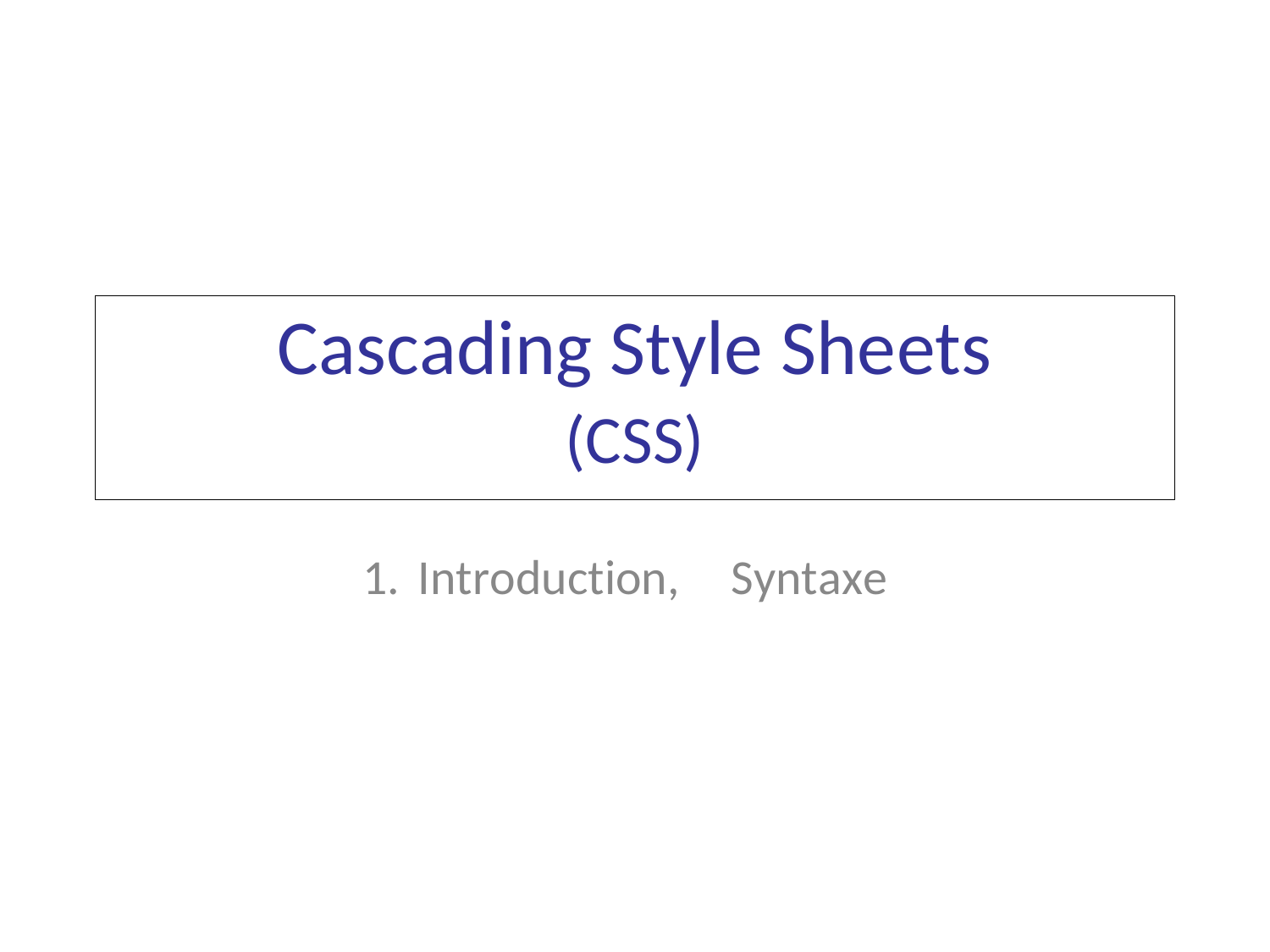

Cascading Style Sheets
(CSS)
1.
Introduction,
Syntaxe